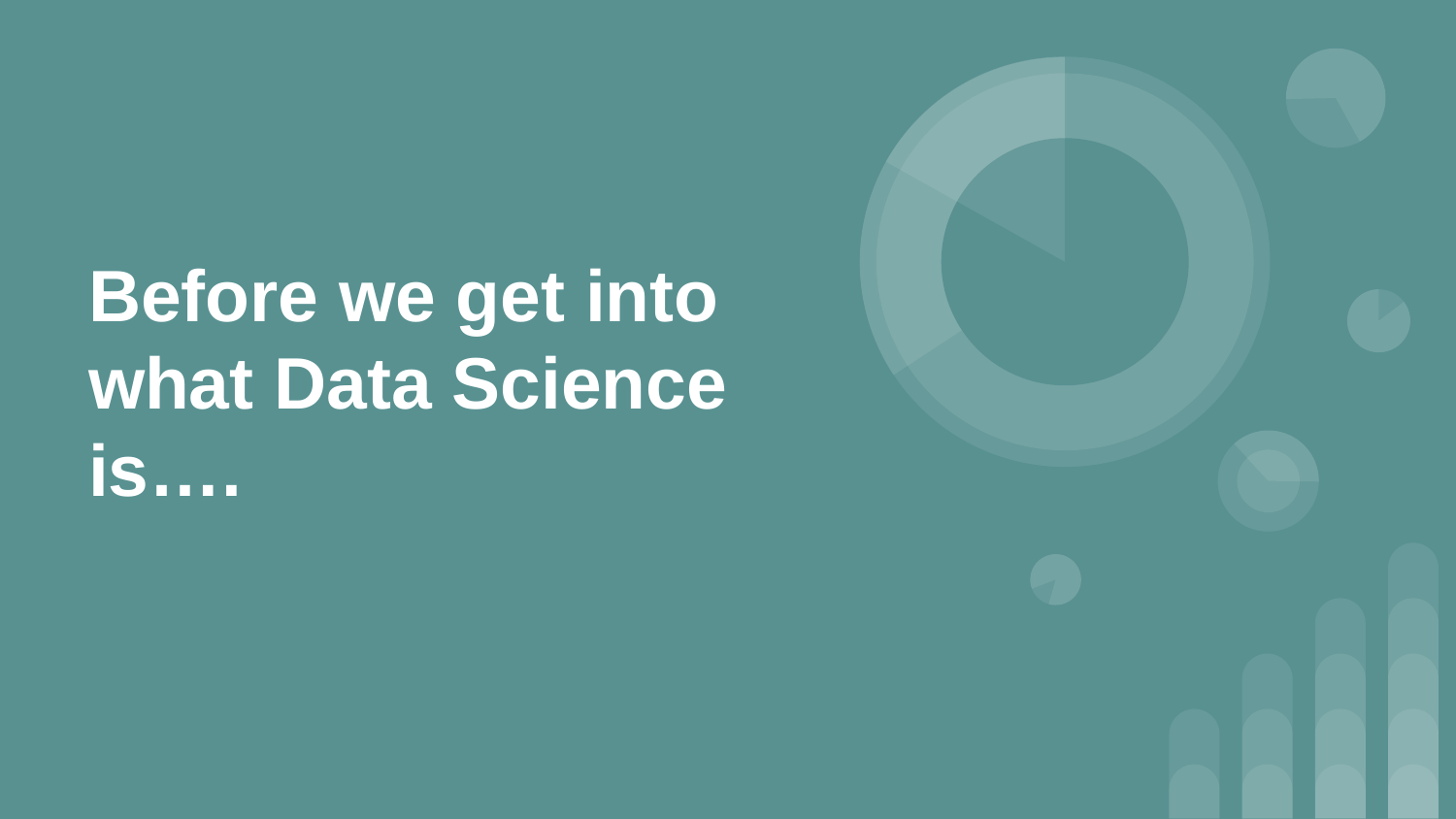

# Before we get into what Data Science is….